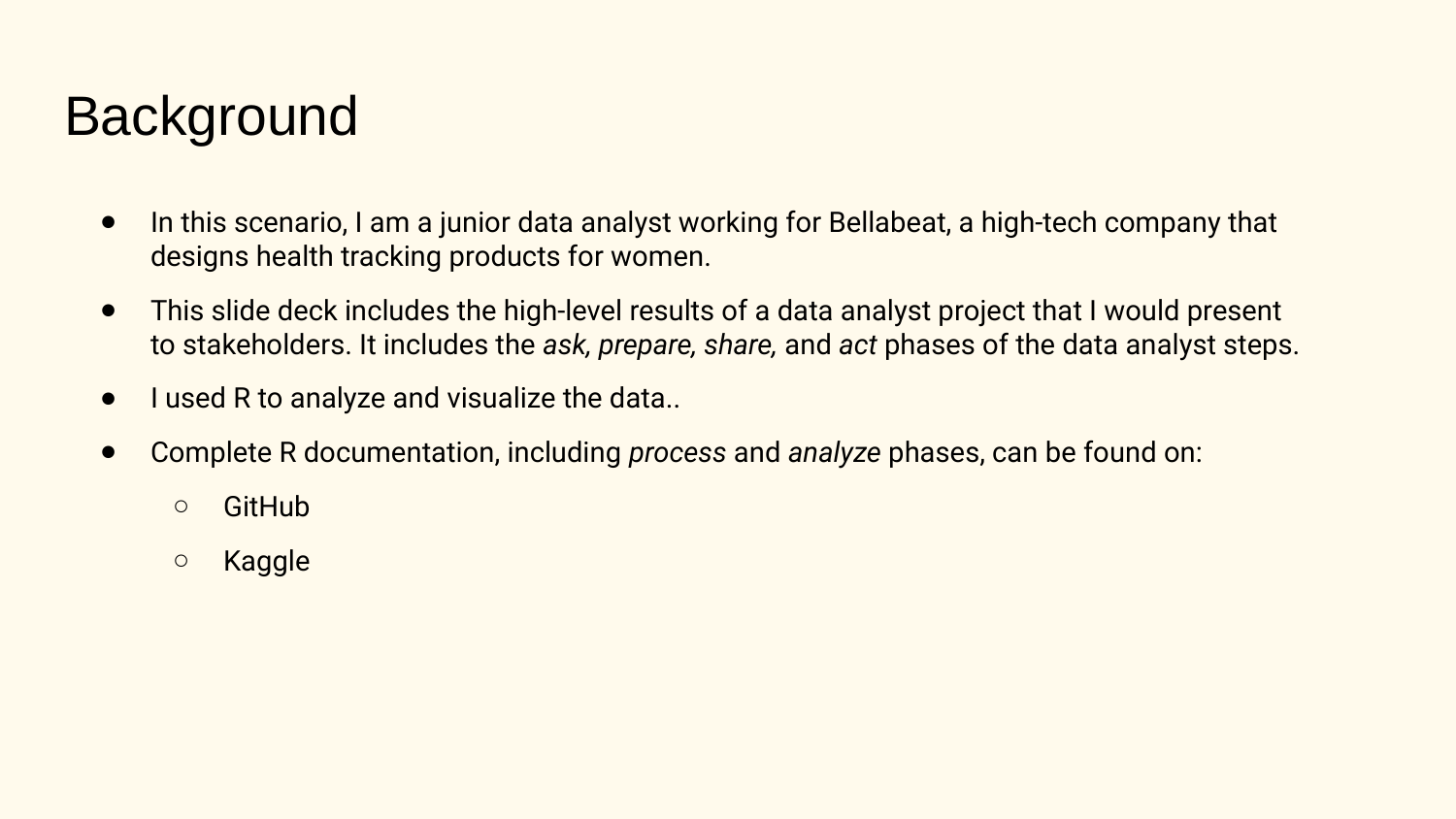

# Background
In this scenario, I am a junior data analyst working for Bellabeat, a high-tech company that designs health tracking products for women.
This slide deck includes the high-level results of a data analyst project that I would present to stakeholders. It includes the ask, prepare, share, and act phases of the data analyst steps.
I used R to analyze and visualize the data..
Complete R documentation, including process and analyze phases, can be found on:
GitHub
Kaggle